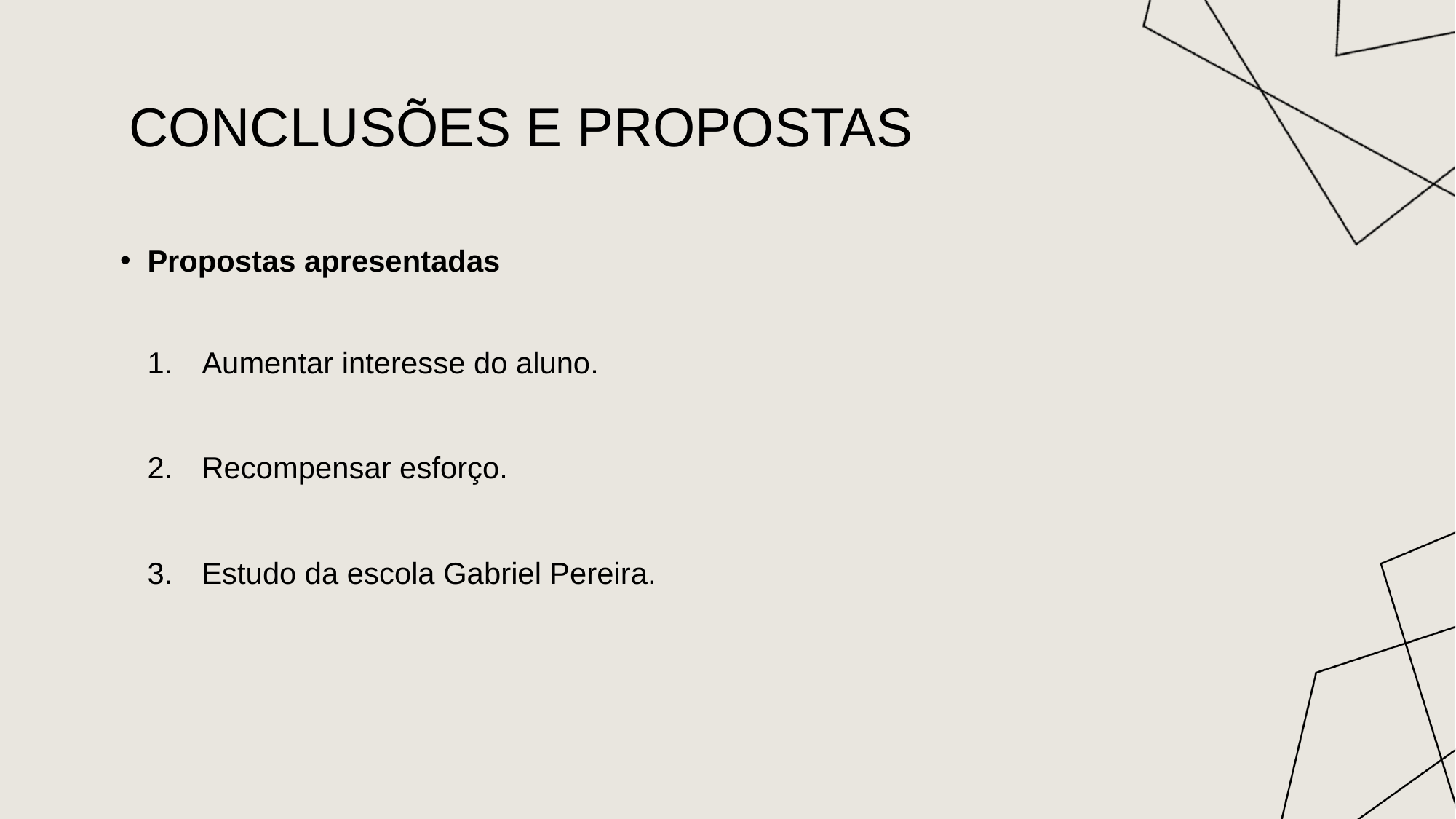

Conclusões e propostas
Propostas apresentadas

Aumentar interesse do aluno.

Recompensar esforço.

Estudo da escola Gabriel Pereira.